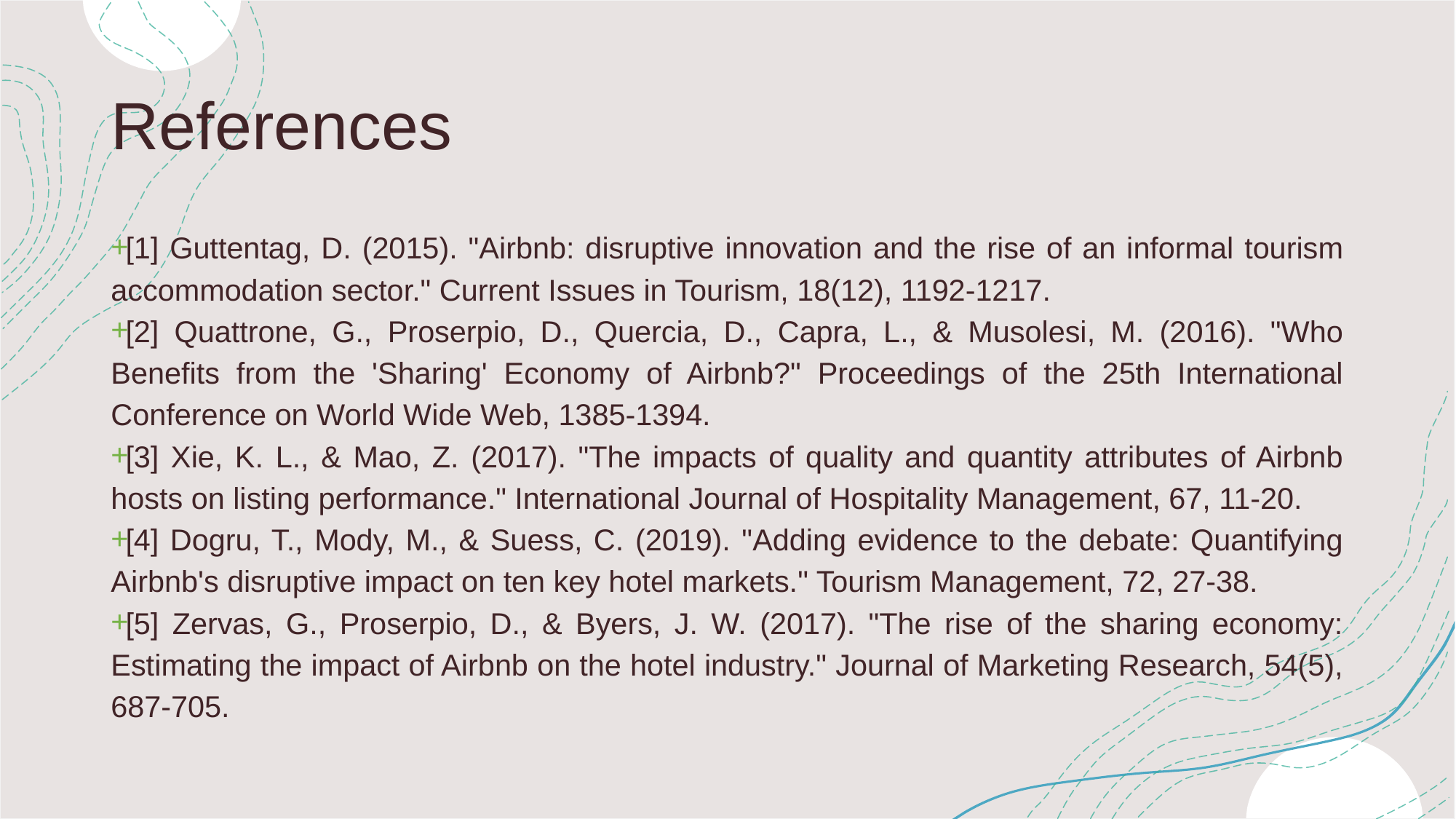

# References
[1] Guttentag, D. (2015). "Airbnb: disruptive innovation and the rise of an informal tourism accommodation sector." Current Issues in Tourism, 18(12), 1192-1217.
[2] Quattrone, G., Proserpio, D., Quercia, D., Capra, L., & Musolesi, M. (2016). "Who Benefits from the 'Sharing' Economy of Airbnb?" Proceedings of the 25th International Conference on World Wide Web, 1385-1394.
[3] Xie, K. L., & Mao, Z. (2017). "The impacts of quality and quantity attributes of Airbnb hosts on listing performance." International Journal of Hospitality Management, 67, 11-20.
[4] Dogru, T., Mody, M., & Suess, C. (2019). "Adding evidence to the debate: Quantifying Airbnb's disruptive impact on ten key hotel markets." Tourism Management, 72, 27-38.
[5] Zervas, G., Proserpio, D., & Byers, J. W. (2017). "The rise of the sharing economy: Estimating the impact of Airbnb on the hotel industry." Journal of Marketing Research, 54(5), 687-705.